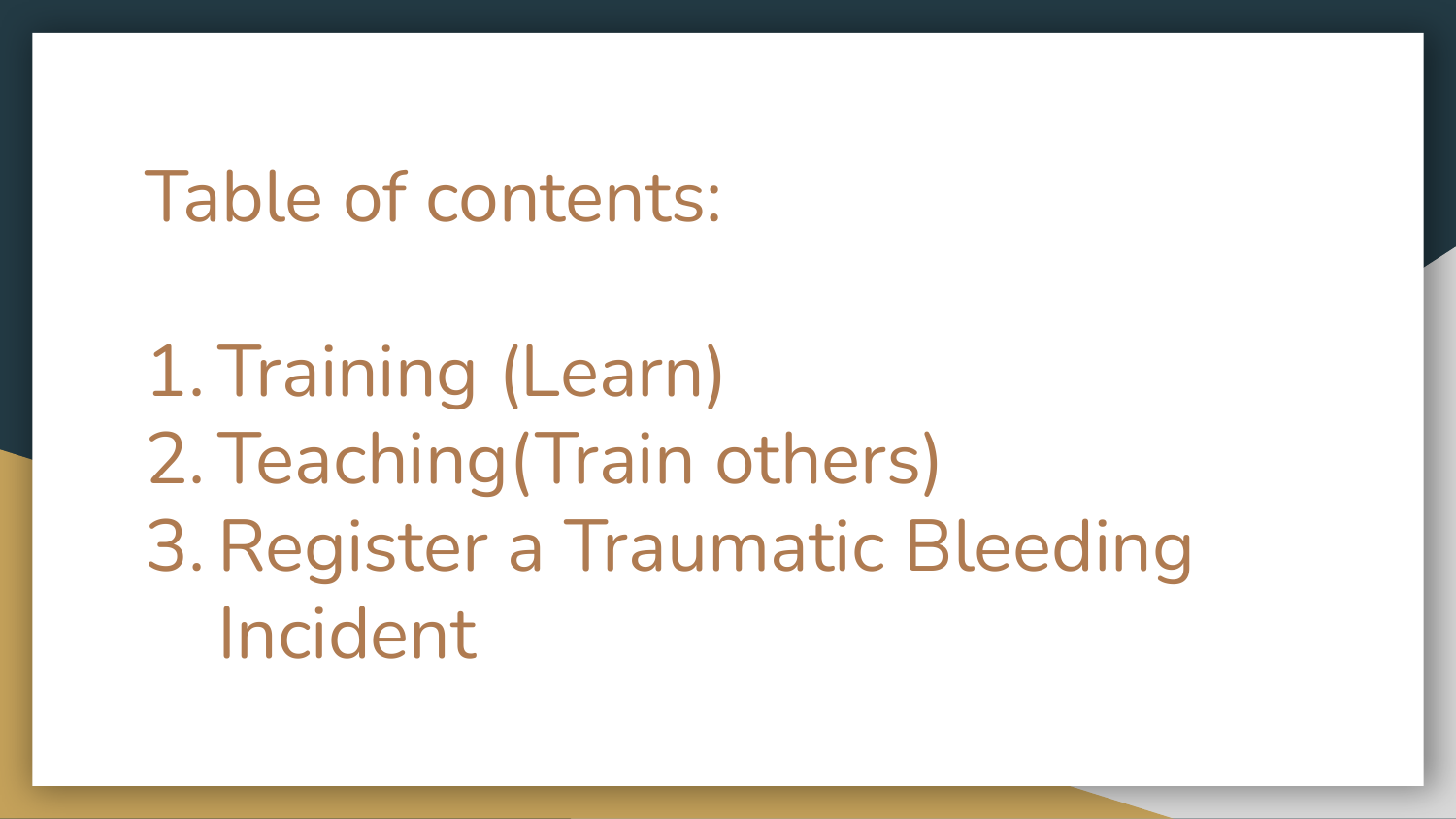

# Table of contents:

Training (Learn)
Teaching(Train others)
Register a Traumatic Bleeding Incident